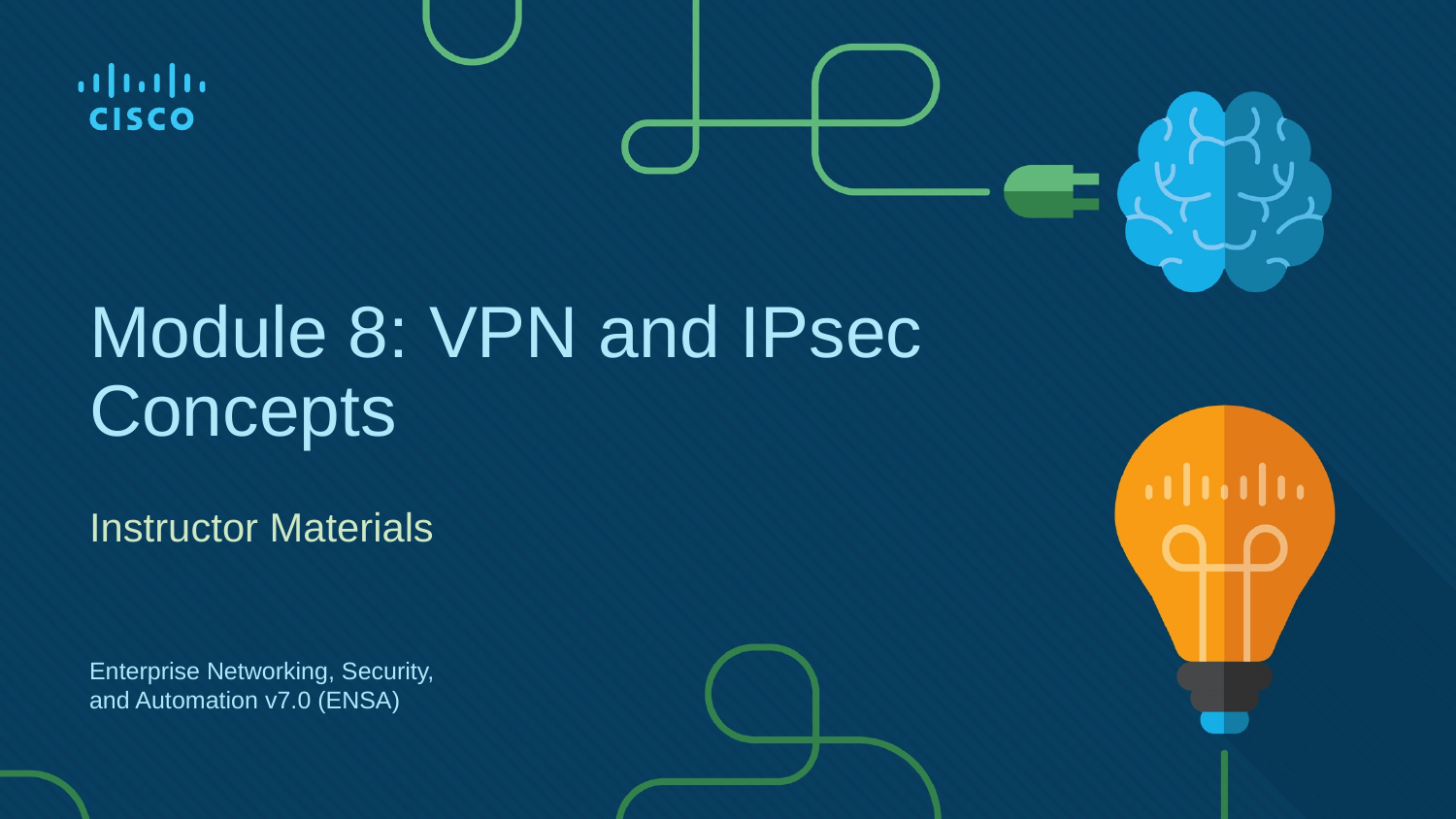

# Module 8: VPN and IPsec Concepts
Instructor Materials
Enterprise Networking, Security, and Automation v7.0 (ENSA)